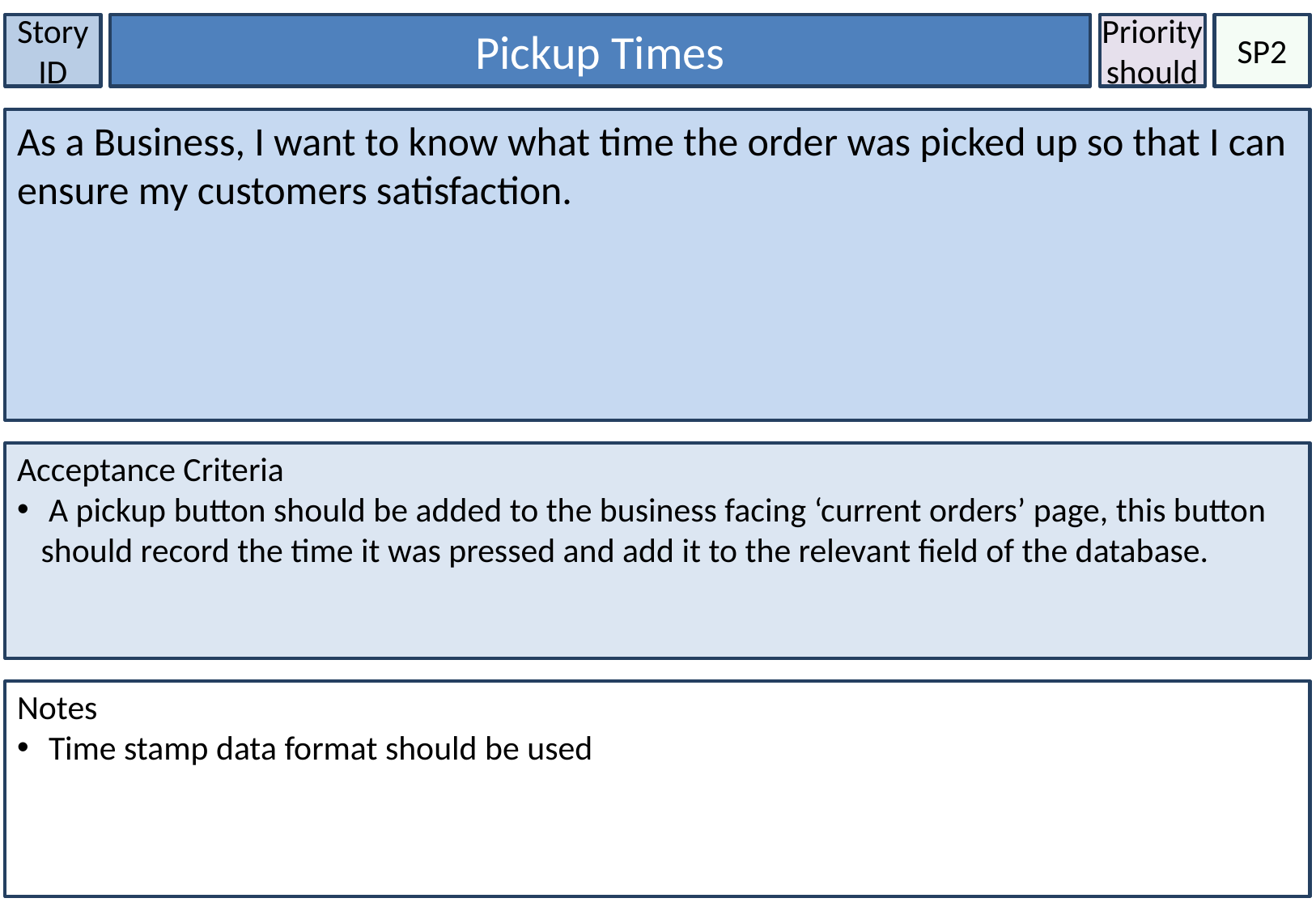

Story ID
Pickup Times
Priority
should
SP2
As a Business, I want to know what time the order was picked up so that I can ensure my customers satisfaction.
Acceptance Criteria
 A pickup button should be added to the business facing ‘current orders’ page, this button should record the time it was pressed and add it to the relevant field of the database.
Notes
 Time stamp data format should be used